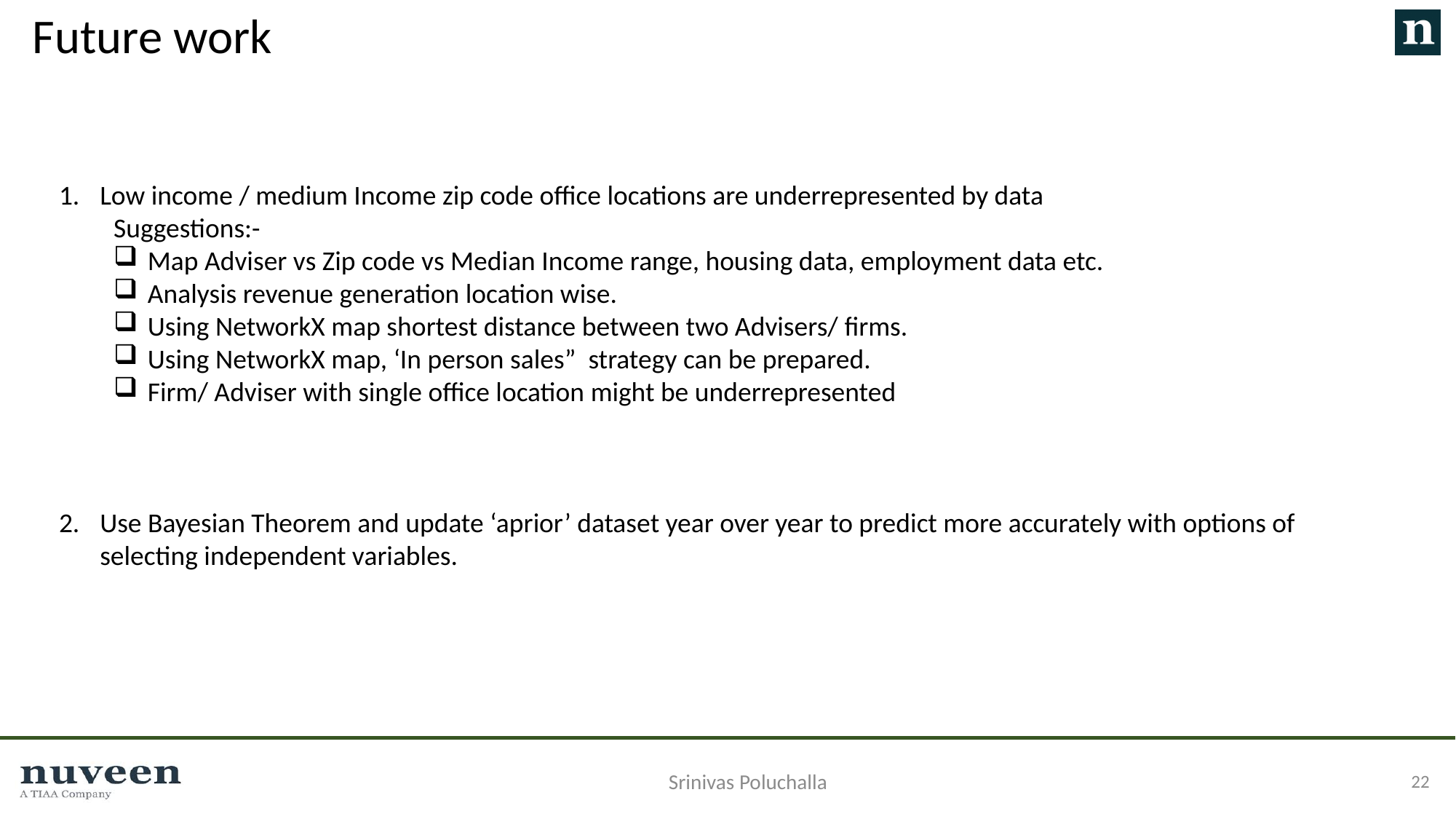

Future work
Low income / medium Income zip code office locations are underrepresented by data
Suggestions:-
Map Adviser vs Zip code vs Median Income range, housing data, employment data etc.
Analysis revenue generation location wise.
Using NetworkX map shortest distance between two Advisers/ firms.
Using NetworkX map, ‘In person sales”  strategy can be prepared.
Firm/ Adviser with single office location might be underrepresented

Use Bayesian Theorem and update ‘aprior’ dataset year over year to predict more accurately with options of selecting independent variables.

22